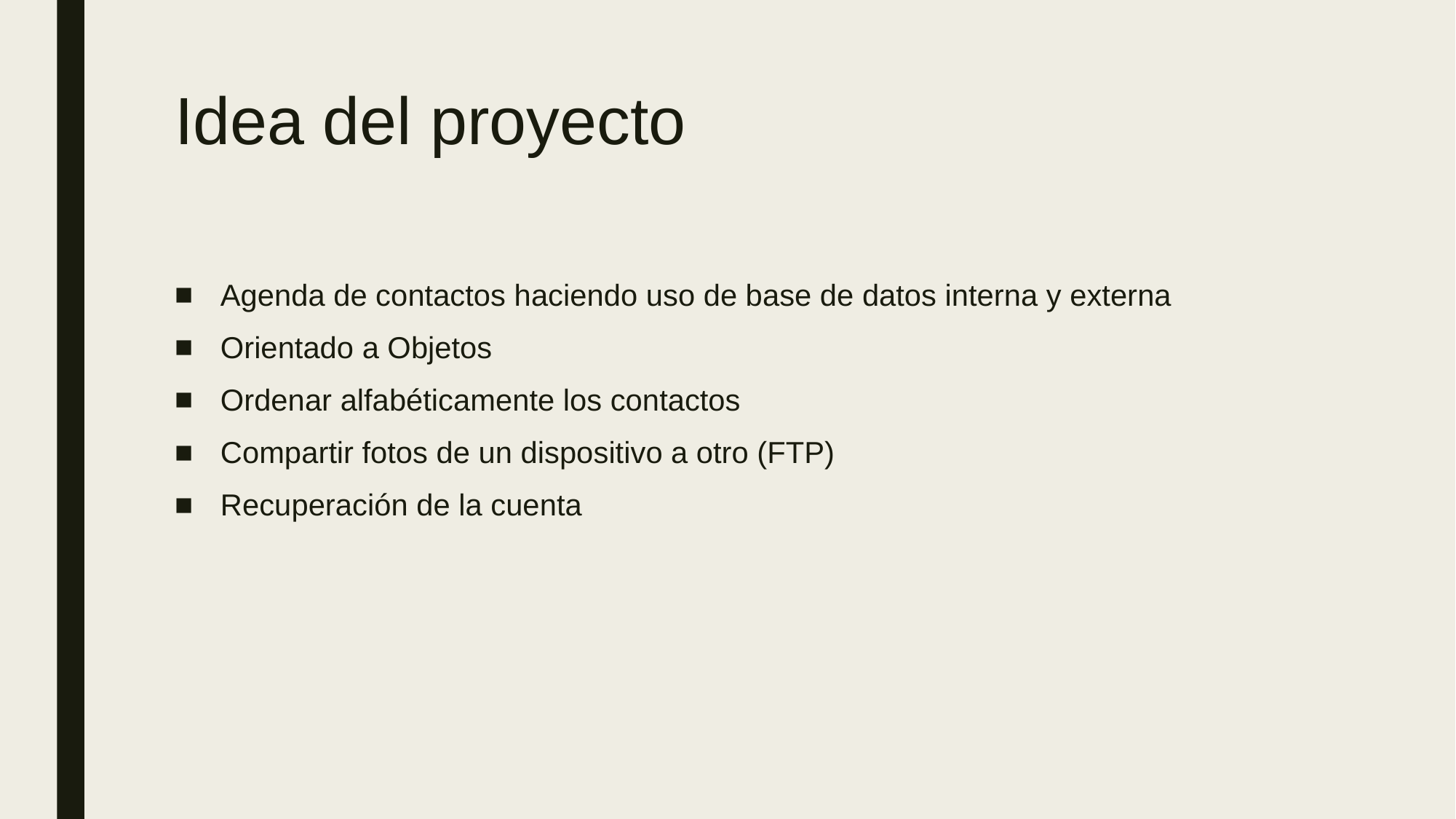

# Idea del proyecto
Agenda de contactos haciendo uso de base de datos interna y externa
Orientado a Objetos
Ordenar alfabéticamente los contactos
Compartir fotos de un dispositivo a otro (FTP)
Recuperación de la cuenta